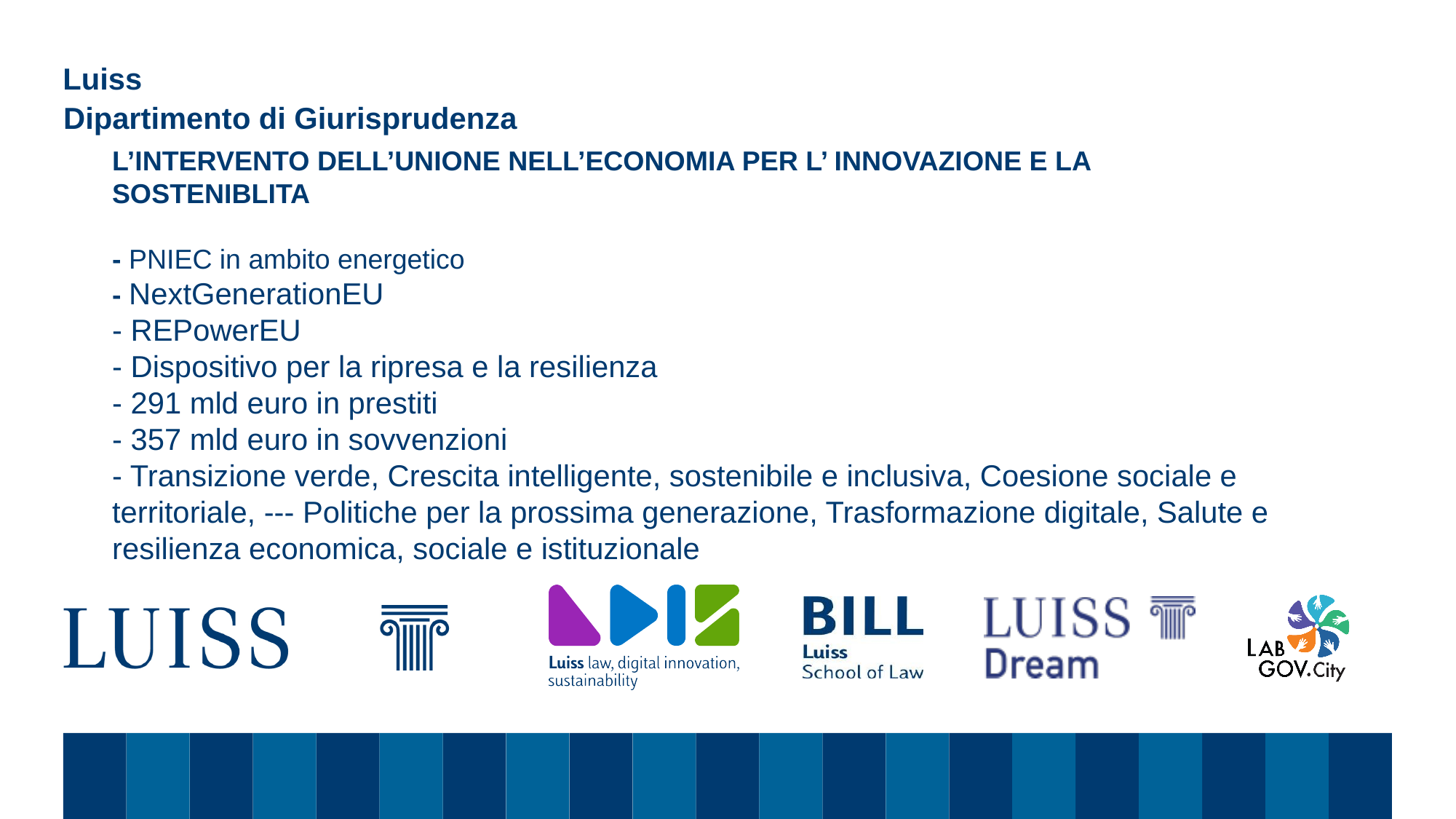

Dipartimento di Giurisprudenza
# L’INTERVENTO DELL’UNIONE NELL’ECONOMIA PER L’ INNOVAZIONE E LA SOSTENIBLITA - PNIEC in ambito energetico - NextGenerationEU - REPowerEU - Dispositivo per la ripresa e la resilienza - 291 mld euro in prestiti - 357 mld euro in sovvenzioni - Transizione verde, Crescita intelligente, sostenibile e inclusiva, Coesione sociale e territoriale, --- Politiche per la prossima generazione, Trasformazione digitale, Salute e resilienza economica, sociale e istituzionale